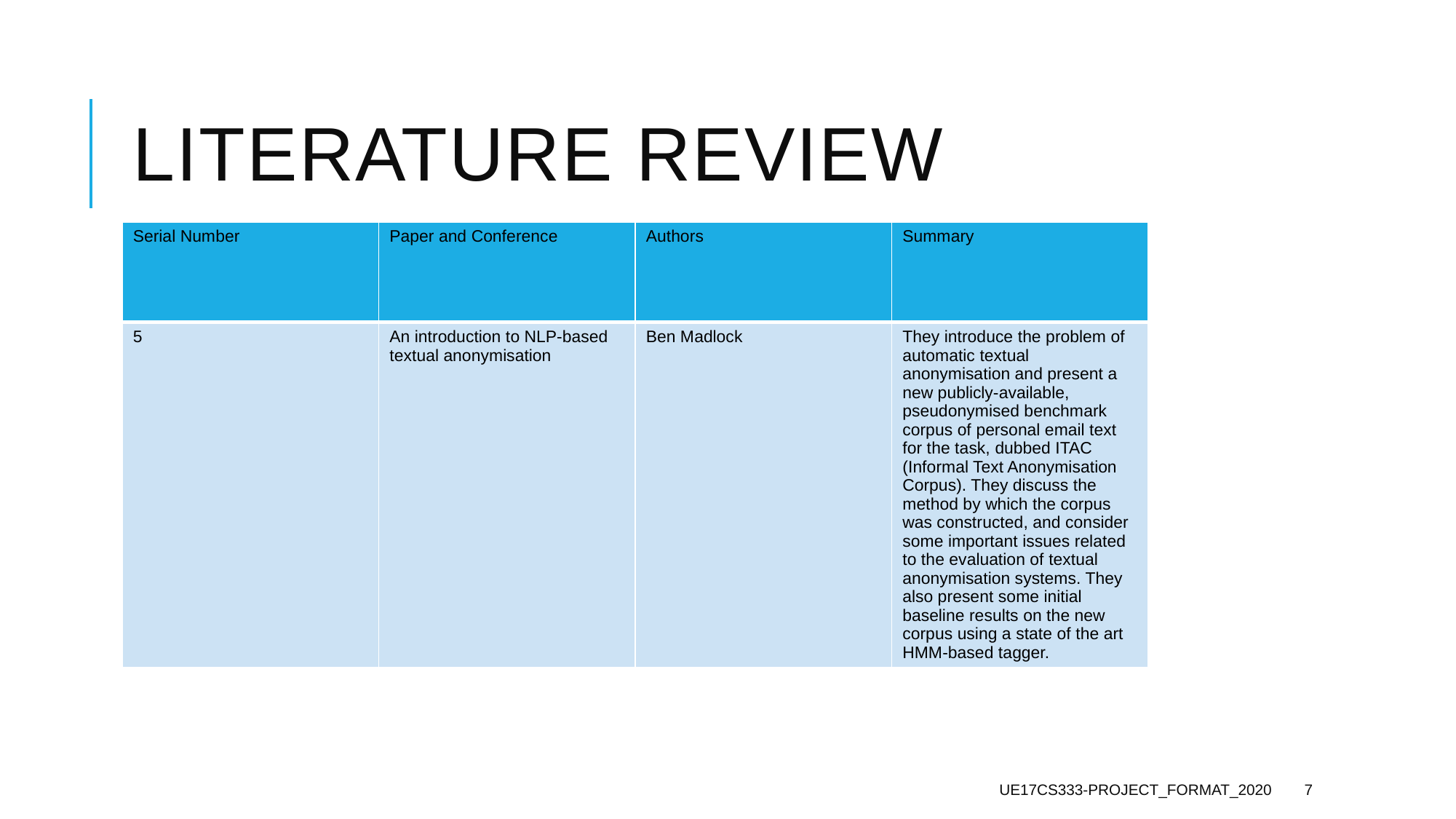

# LITERATURE REVIEW
| Serial Number | Paper and Conference | Authors | Summary |
| --- | --- | --- | --- |
| 5 | An introduction to NLP-based textual anonymisation | Ben Madlock | They introduce the problem of automatic textual anonymisation and present a new publicly-available, pseudonymised benchmark corpus of personal email text for the task, dubbed ITAC (Informal Text Anonymisation Corpus). They discuss the method by which the corpus was constructed, and consider some important issues related to the evaluation of textual anonymisation systems. They also present some initial baseline results on the new corpus using a state of the art HMM-based tagger. |
UE17CS333-Project_Format_2020
7